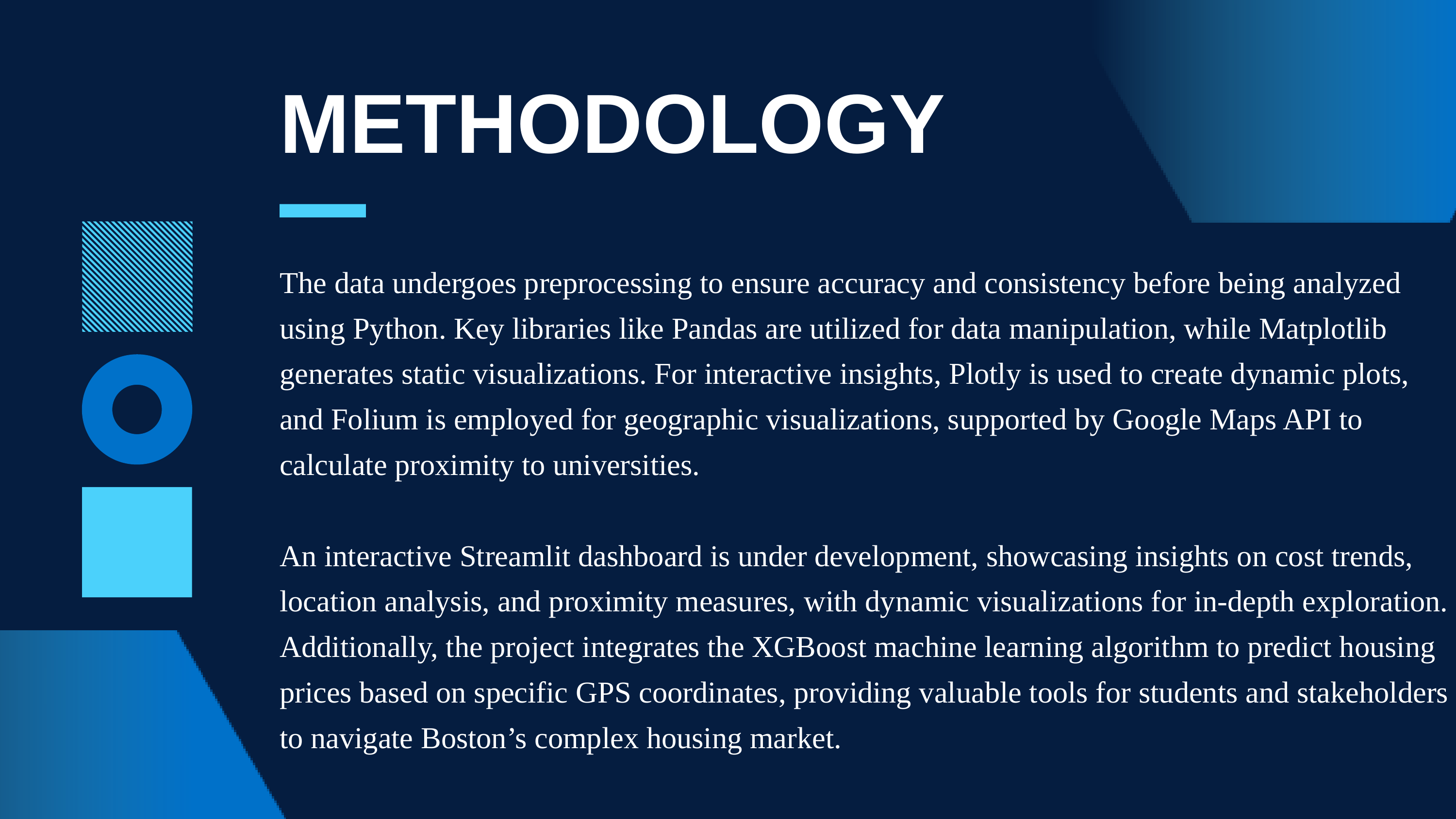

METHODOLOGY

The data undergoes preprocessing to ensure accuracy and consistency before being analyzed using Python. Key libraries like Pandas are utilized for data manipulation, while Matplotlib generates static visualizations. For interactive insights, Plotly is used to create dynamic plots, and Folium is employed for geographic visualizations, supported by Google Maps API to calculate proximity to universities.

An interactive Streamlit dashboard is under development, showcasing insights on cost trends, location analysis, and proximity measures, with dynamic visualizations for in-depth exploration. Additionally, the project integrates the XGBoost machine learning algorithm to predict housing prices based on specific GPS coordinates, providing valuable tools for students and stakeholders to navigate Boston’s complex housing market.